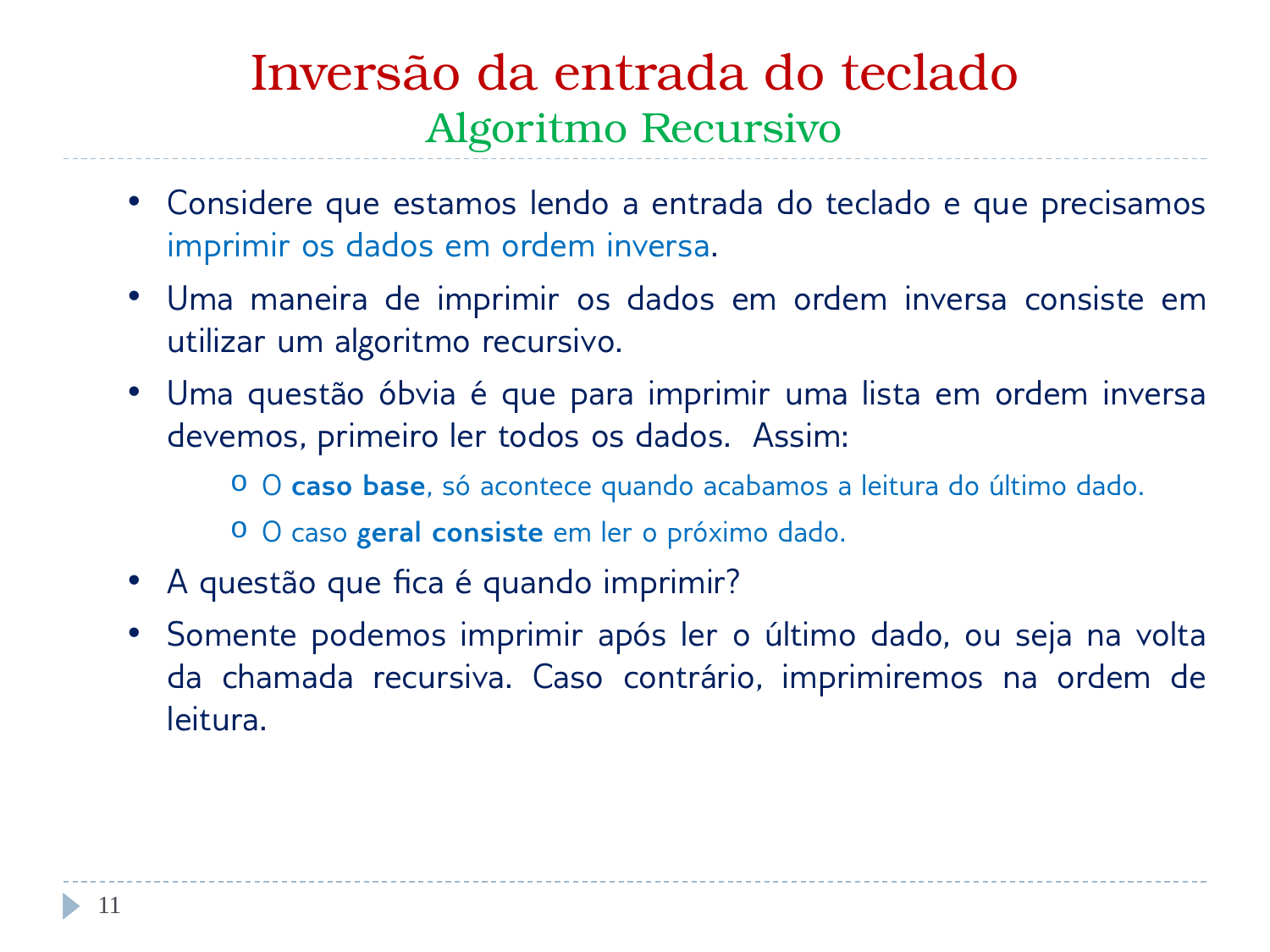

Inversão da entrada do teclado
Algoritmo Recursivo

Considere que estamos lendo a entrada do teclado e que precisamos imprimir os dados em ordem inversa.
Uma maneira de imprimir os dados em ordem inversa consiste em utilizar um algoritmo recursivo.
Uma questão óbvia é que para imprimir uma lista em ordem inversa devemos, primeiro ler todos os dados.  Assim:
O caso base, só acontece quando acabamos a leitura do último dado.
O caso geral consiste em ler o próximo dado.
A questão que fica é quando imprimir?
Somente podemos imprimir após ler o último dado, ou seja na volta da chamada recursiva. Caso contrário, imprimiremos na ordem de leitura.

11